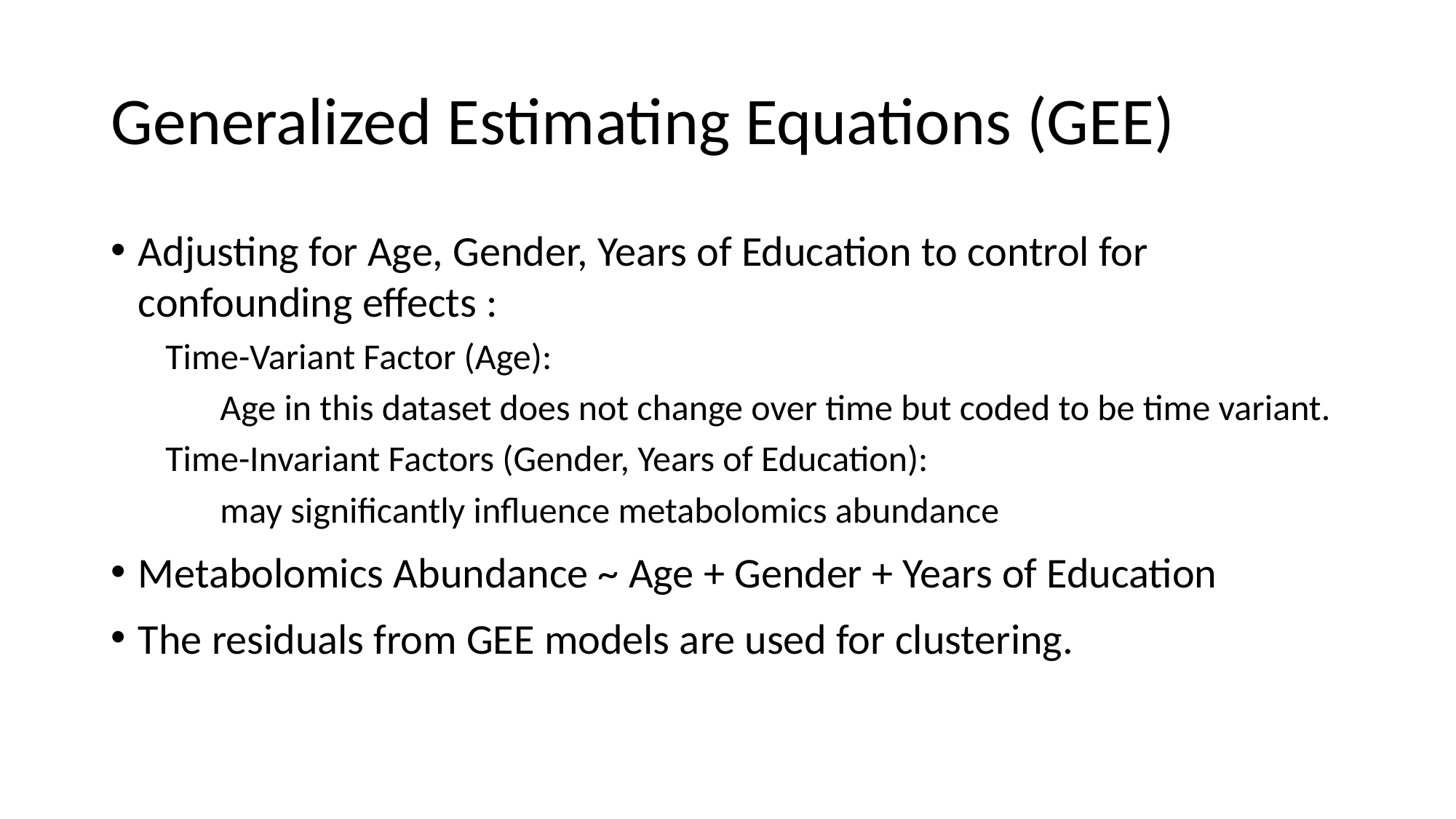

# Generalized Estimating Equations (GEE)
Adjusting for Age, Gender, Years of Education to control for confounding effects :
Time-Variant Factor (Age):
Age in this dataset does not change over time but coded to be time variant.
Time-Invariant Factors (Gender, Years of Education):
may significantly influence metabolomics abundance
Metabolomics Abundance ~ Age + Gender + Years of Education
The residuals from GEE models are used for clustering.